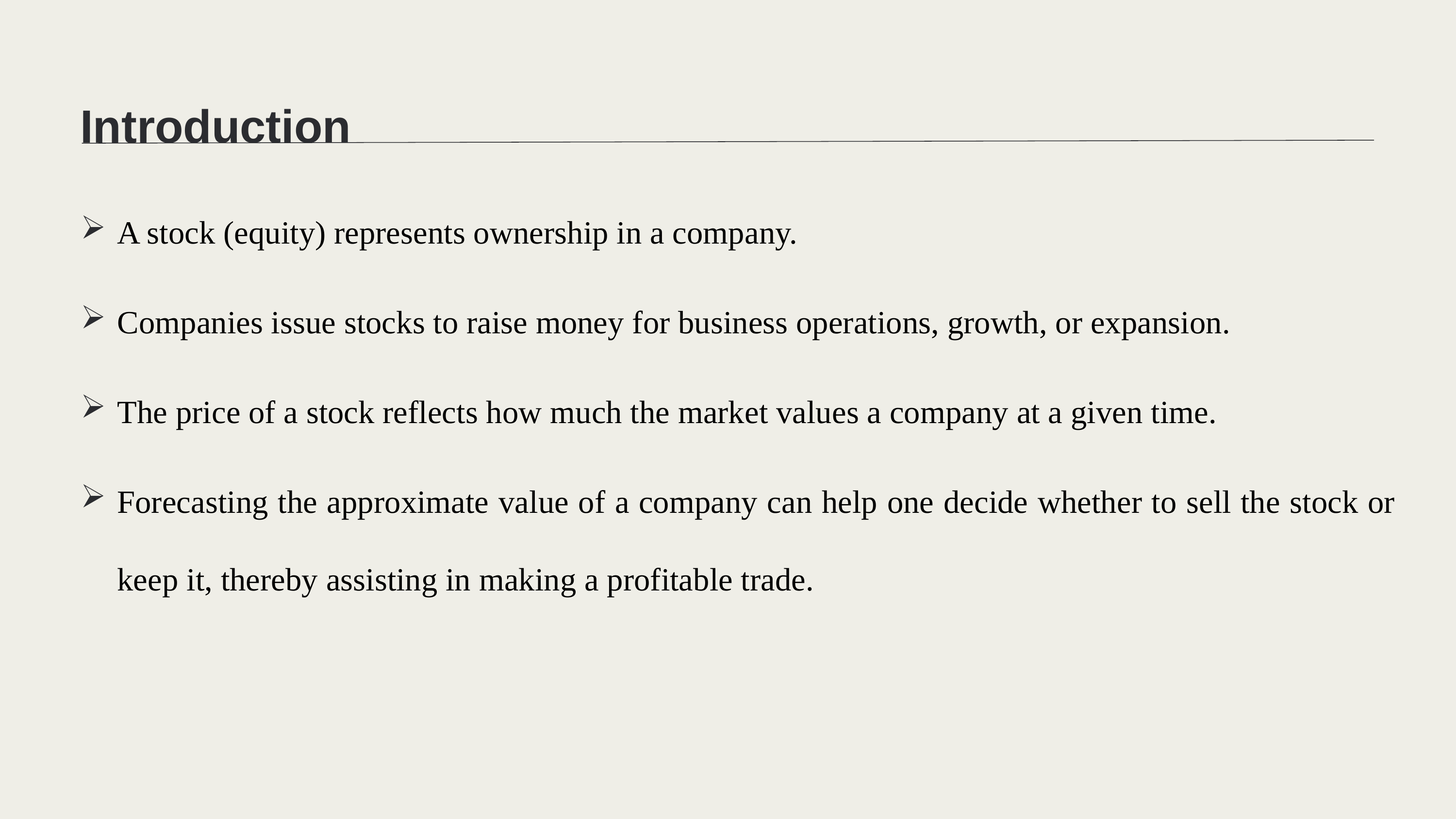

Introduction
A stock (equity) represents ownership in a company.
Companies issue stocks to raise money for business operations, growth, or expansion.
The price of a stock reflects how much the market values a company at a given time.
Forecasting the approximate value of a company can help one decide whether to sell the stock or keep it, thereby assisting in making a profitable trade.